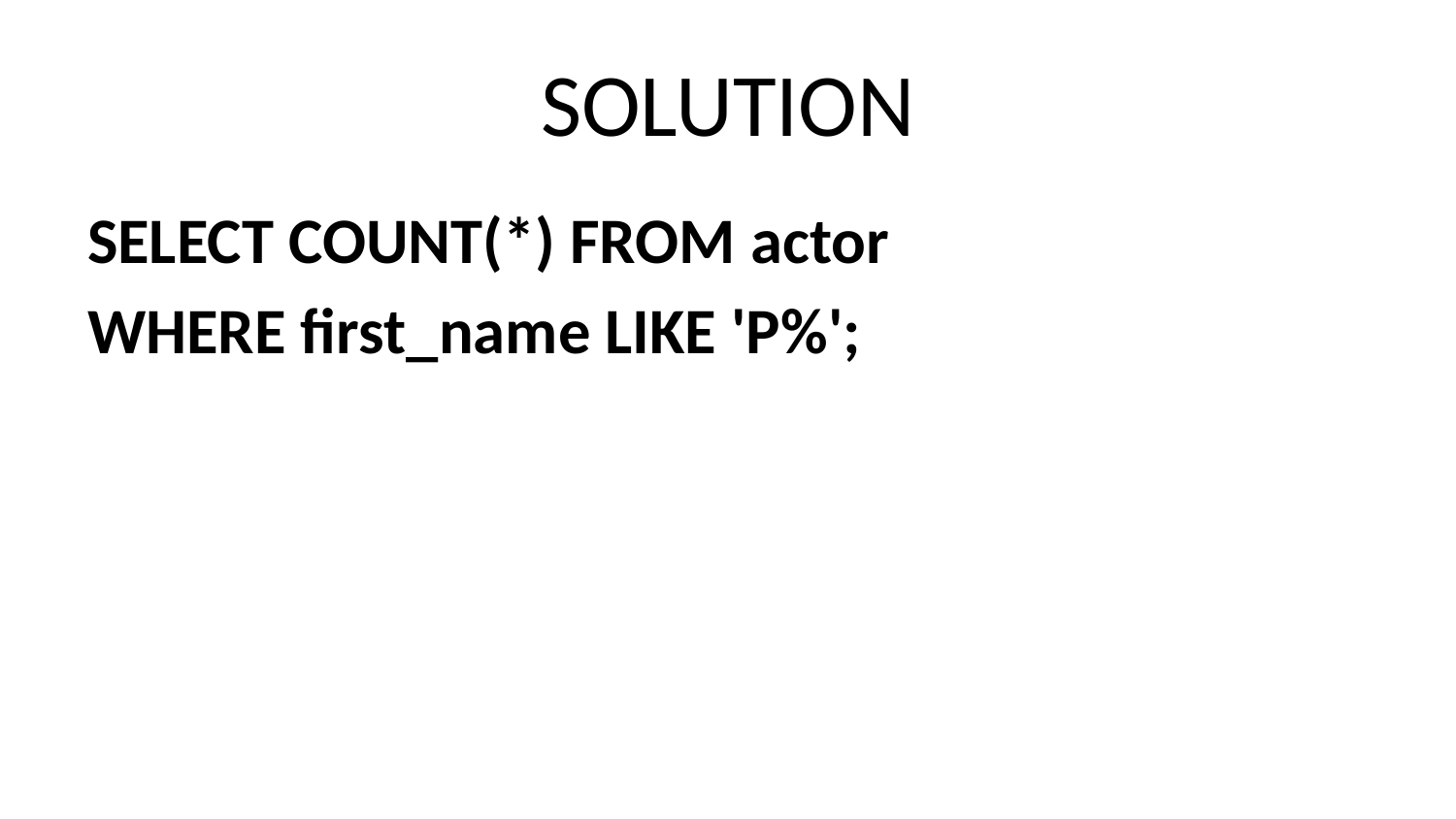

# SOLUTION
SELECT COUNT(*) FROM actor
WHERE first_name LIKE 'P%';